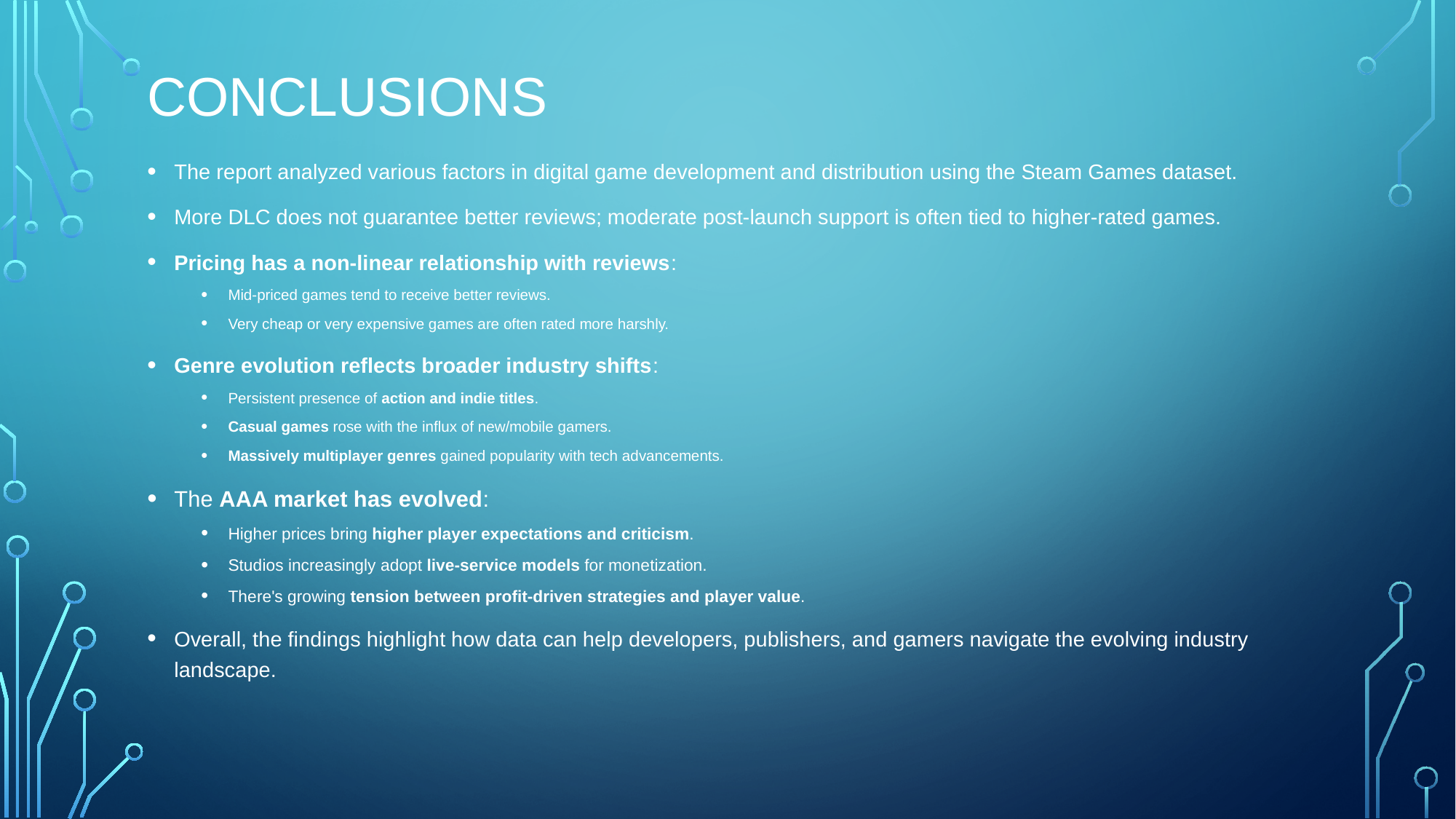

# Conclusions
The report analyzed various factors in digital game development and distribution using the Steam Games dataset.
More DLC does not guarantee better reviews; moderate post-launch support is often tied to higher-rated games.
Pricing has a non-linear relationship with reviews:
Mid-priced games tend to receive better reviews.
Very cheap or very expensive games are often rated more harshly.
Genre evolution reflects broader industry shifts:
Persistent presence of action and indie titles.
Casual games rose with the influx of new/mobile gamers.
Massively multiplayer genres gained popularity with tech advancements.
The AAA market has evolved:
Higher prices bring higher player expectations and criticism.
Studios increasingly adopt live-service models for monetization.
There's growing tension between profit-driven strategies and player value.
Overall, the findings highlight how data can help developers, publishers, and gamers navigate the evolving industry landscape.